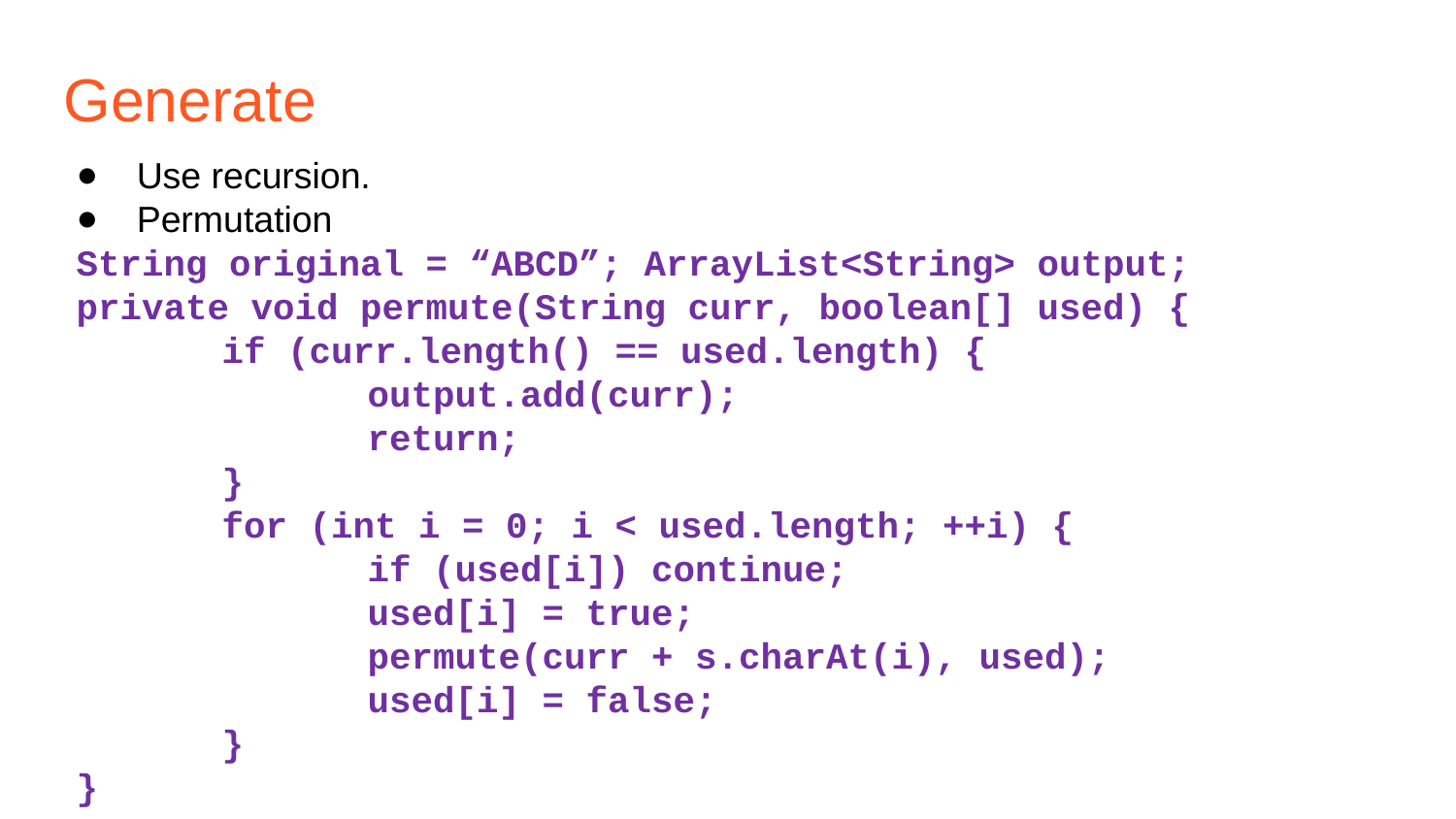

Generate
Use recursion.
Permutation
String original = “ABCD”; ArrayList<String> output;
private void permute(String curr, boolean[] used) {
	if (curr.length() == used.length) {
		output.add(curr);
		return;
	}
	for (int i = 0; i < used.length; ++i) {
		if (used[i]) continue;
		used[i] = true;
		permute(curr + s.charAt(i), used);
		used[i] = false;
	}
}